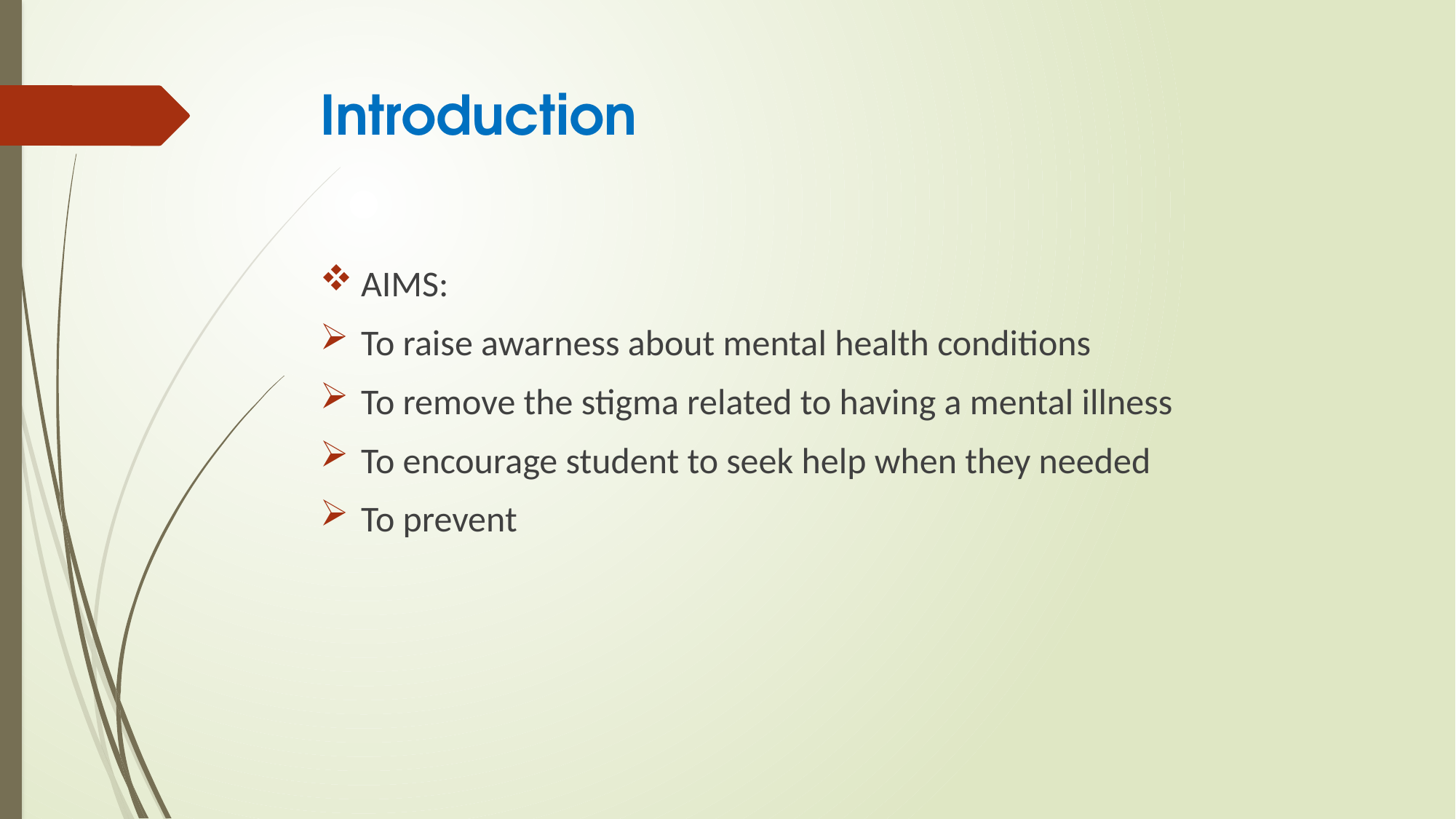

# Introduction
AIMS:
To raise awarness about mental health conditions
To remove the stigma related to having a mental illness
To encourage student to seek help when they needed
To prevent